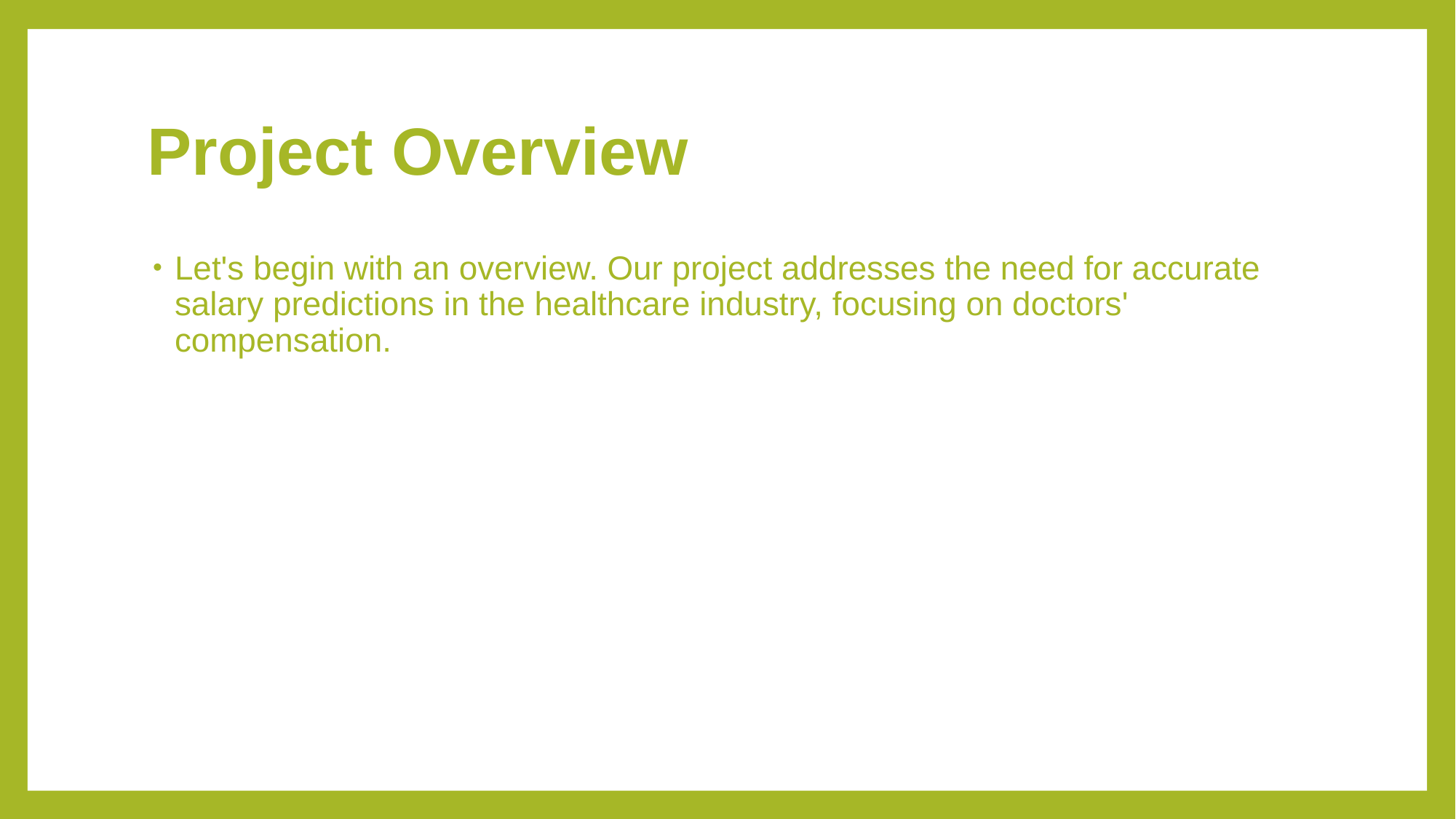

# Project Overview
Let's begin with an overview. Our project addresses the need for accurate salary predictions in the healthcare industry, focusing on doctors' compensation.